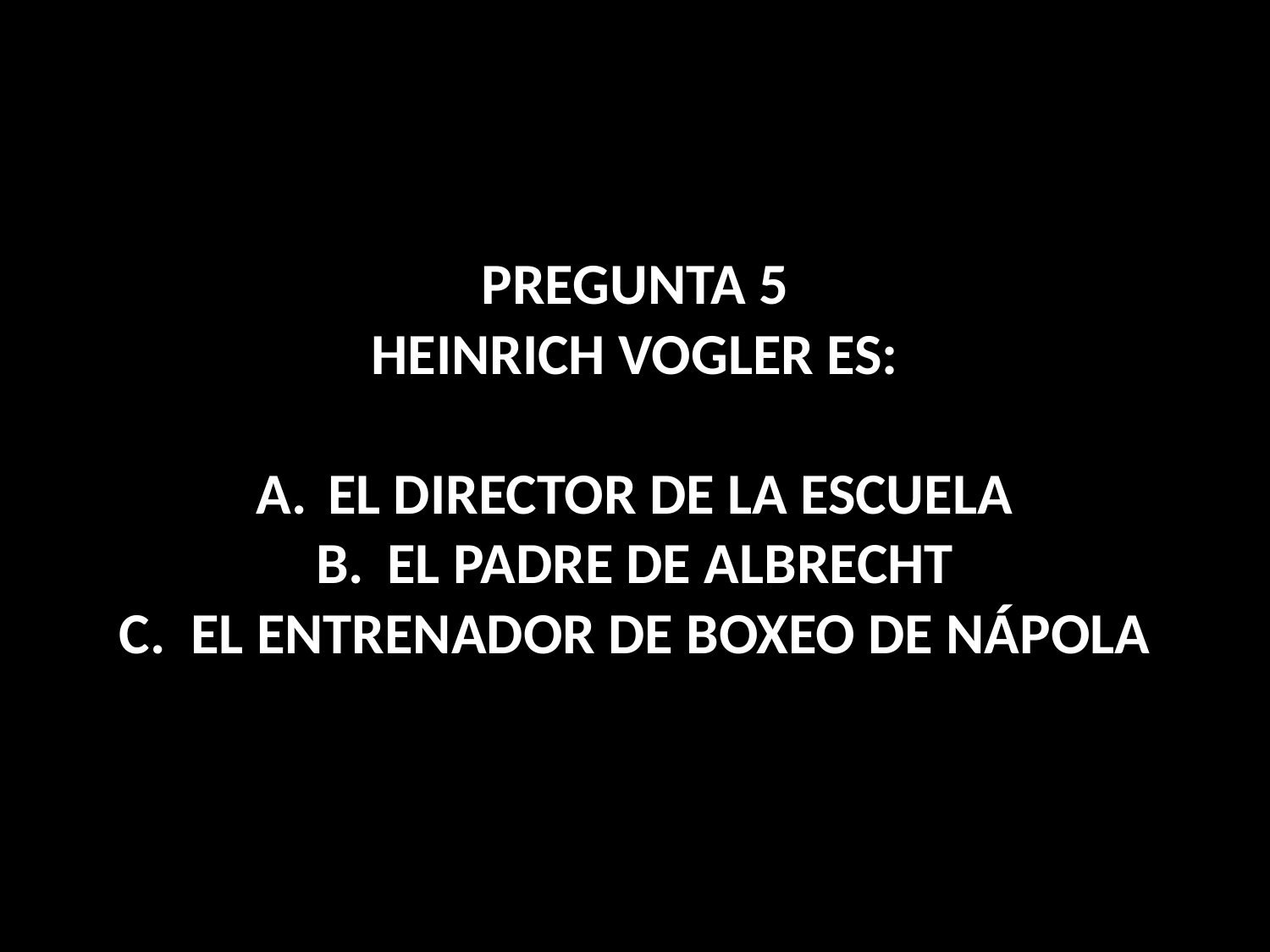

PREGUNTA 5
HEINRICH VOGLER ES:

EL DIRECTOR DE LA ESCUELA
EL PADRE DE ALBRECHT
EL ENTRENADOR DE BOXEO DE NÁPOLA